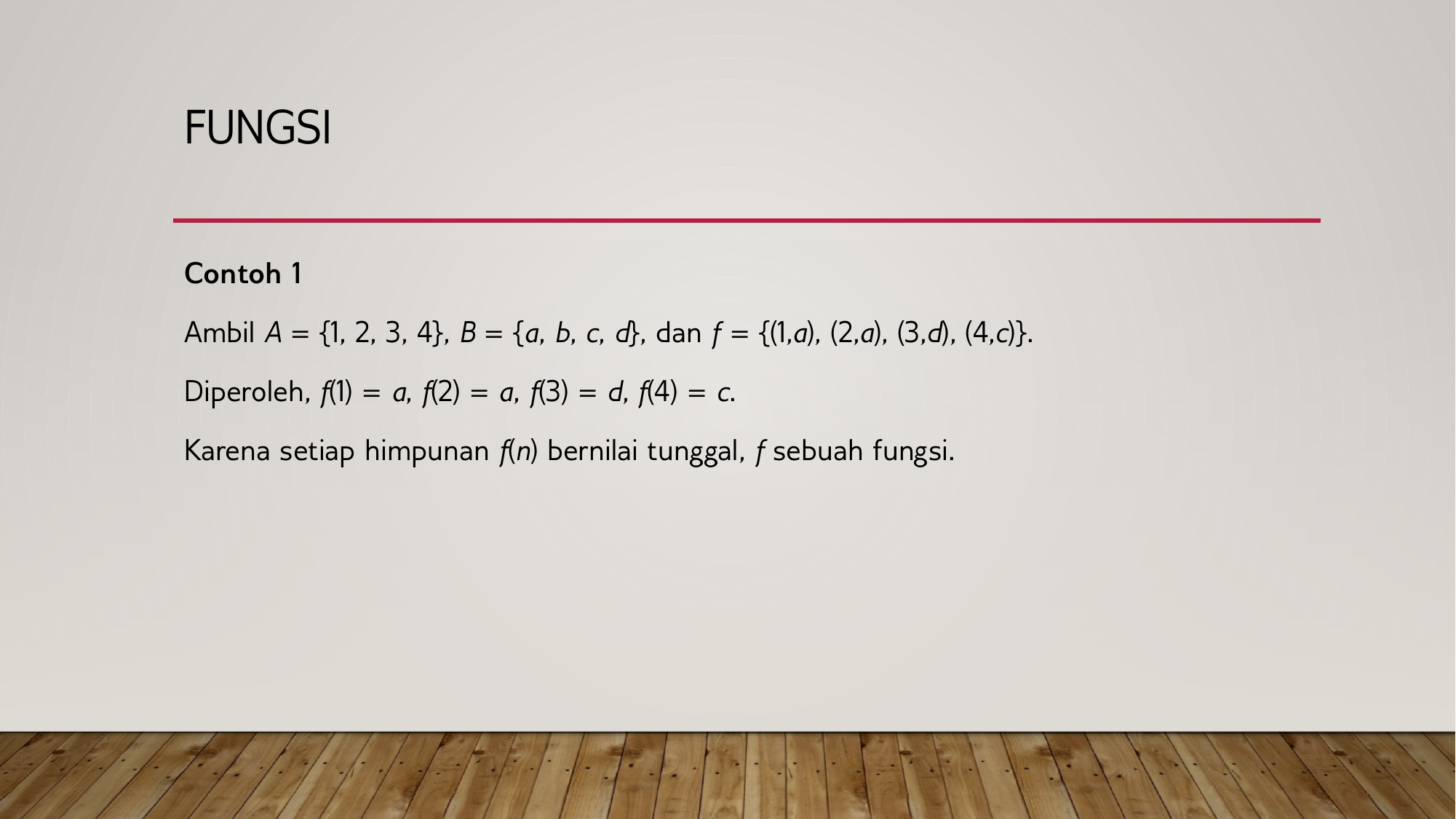

# fungsi
Contoh 1
Ambil A = {1, 2, 3, 4}, B = {a, b, c, d}, dan f = {(1,a), (2,a), (3,d), (4,c)}.
Diperoleh, f(1) = a, f(2) = a, f(3) = d, f(4) = c.
Karena setiap himpunan f(n) bernilai tunggal, f sebuah fungsi.